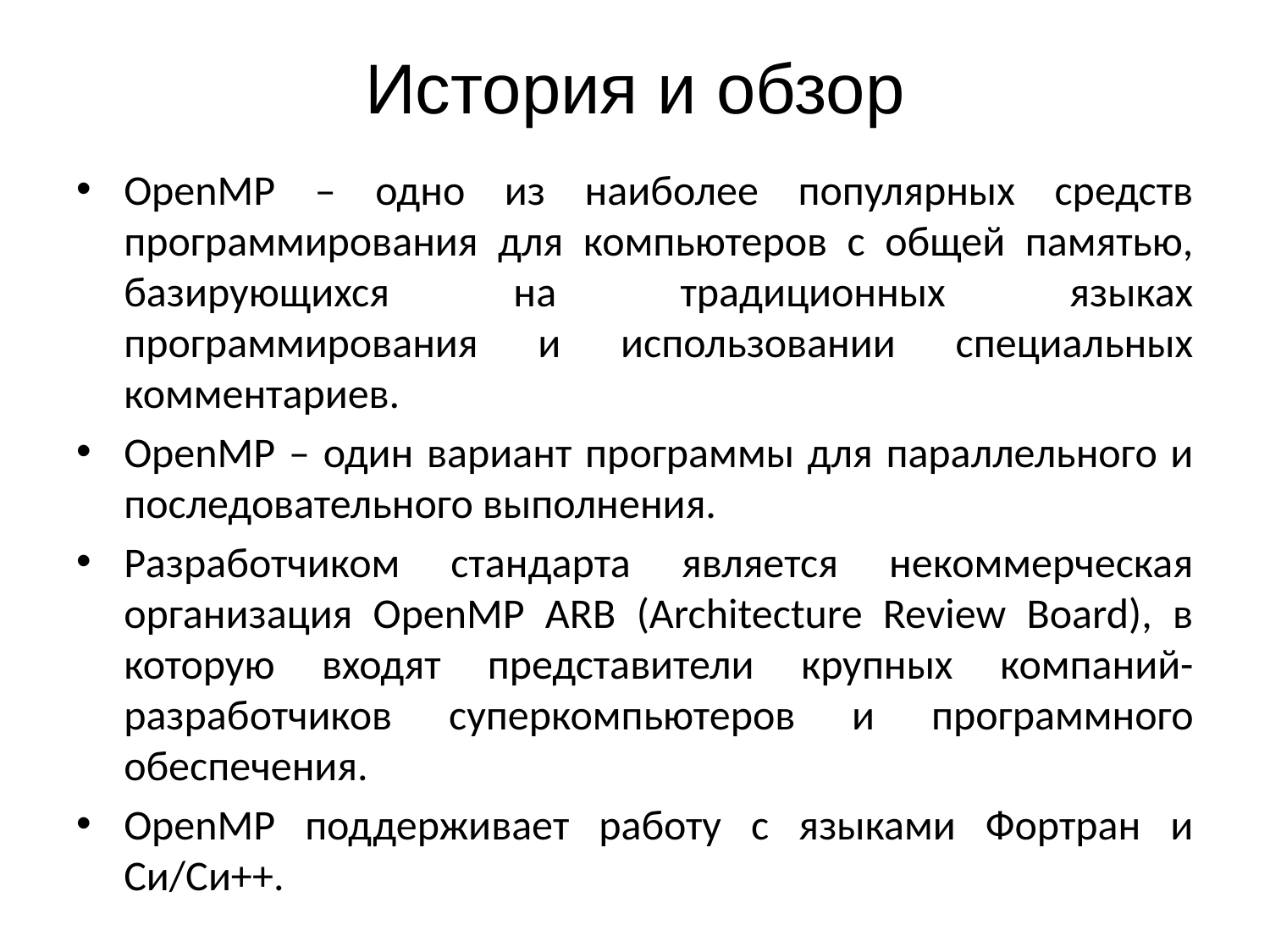

# История и обзор
OpenMP – одно из наиболее популярных средств программирования для компьютеров с общей памятью, базирующихся на традиционных языках программирования и использовании специальных комментариев.
OpenMP – один вариант программы для параллельного и последовательного выполнения.
Разработчиком стандарта является некоммерческая организация OpenMP ARB (Architecture Review Board), в которую входят представители крупных компаний-разработчиков суперкомпьютеров и программного обеспечения.
OpenMP поддерживает работу с языками Фортран и Си/Си++.